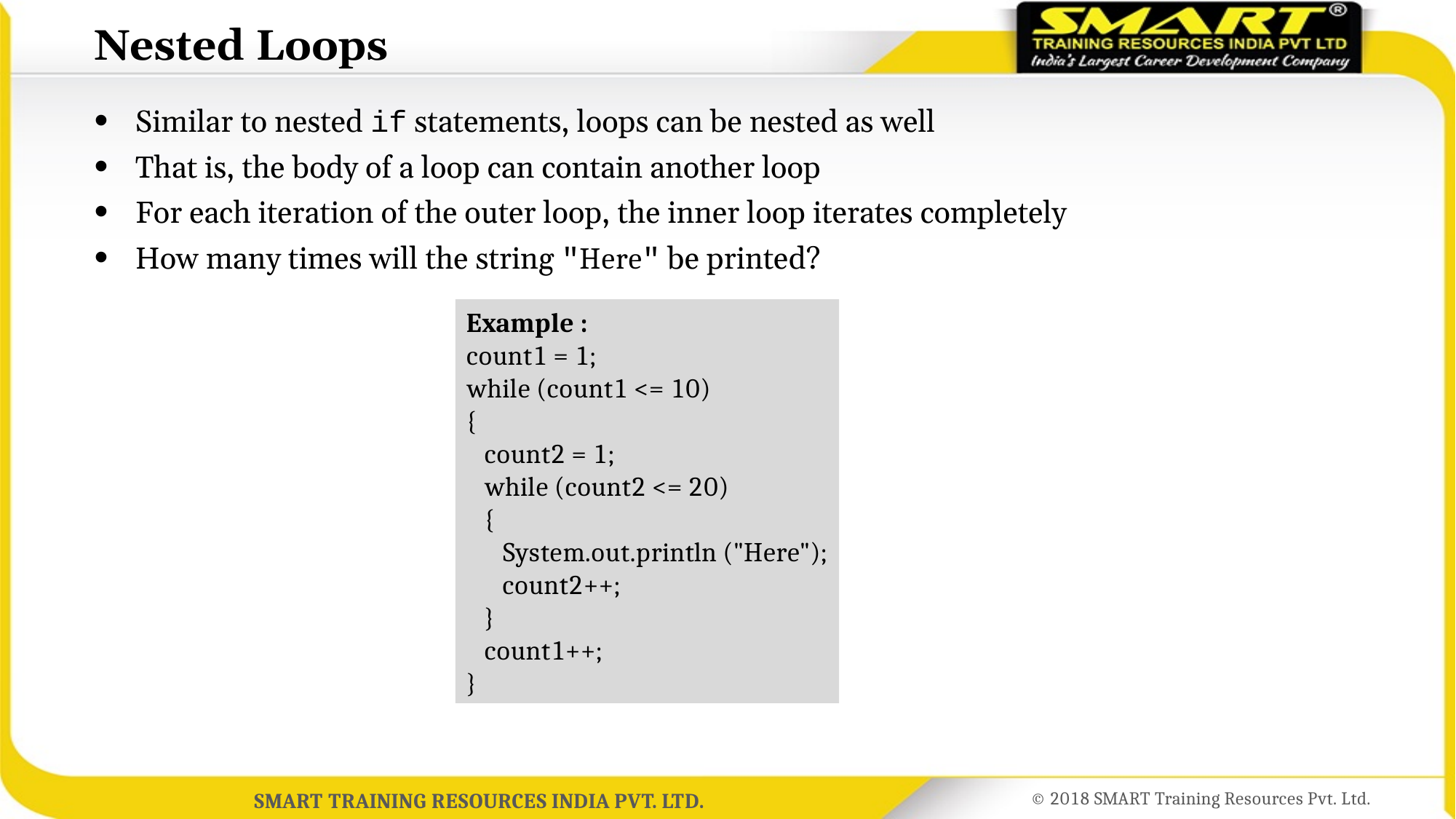

# Nested Loops
Similar to nested if statements, loops can be nested as well
That is, the body of a loop can contain another loop
For each iteration of the outer loop, the inner loop iterates completely
How many times will the string "Here" be printed?

Example :
count1 = 1;
while (count1 <= 10)
{
   count2 = 1;
   while (count2 <= 20)
   {
      System.out.println ("Here");
      count2++;
   }
   count1++;
}